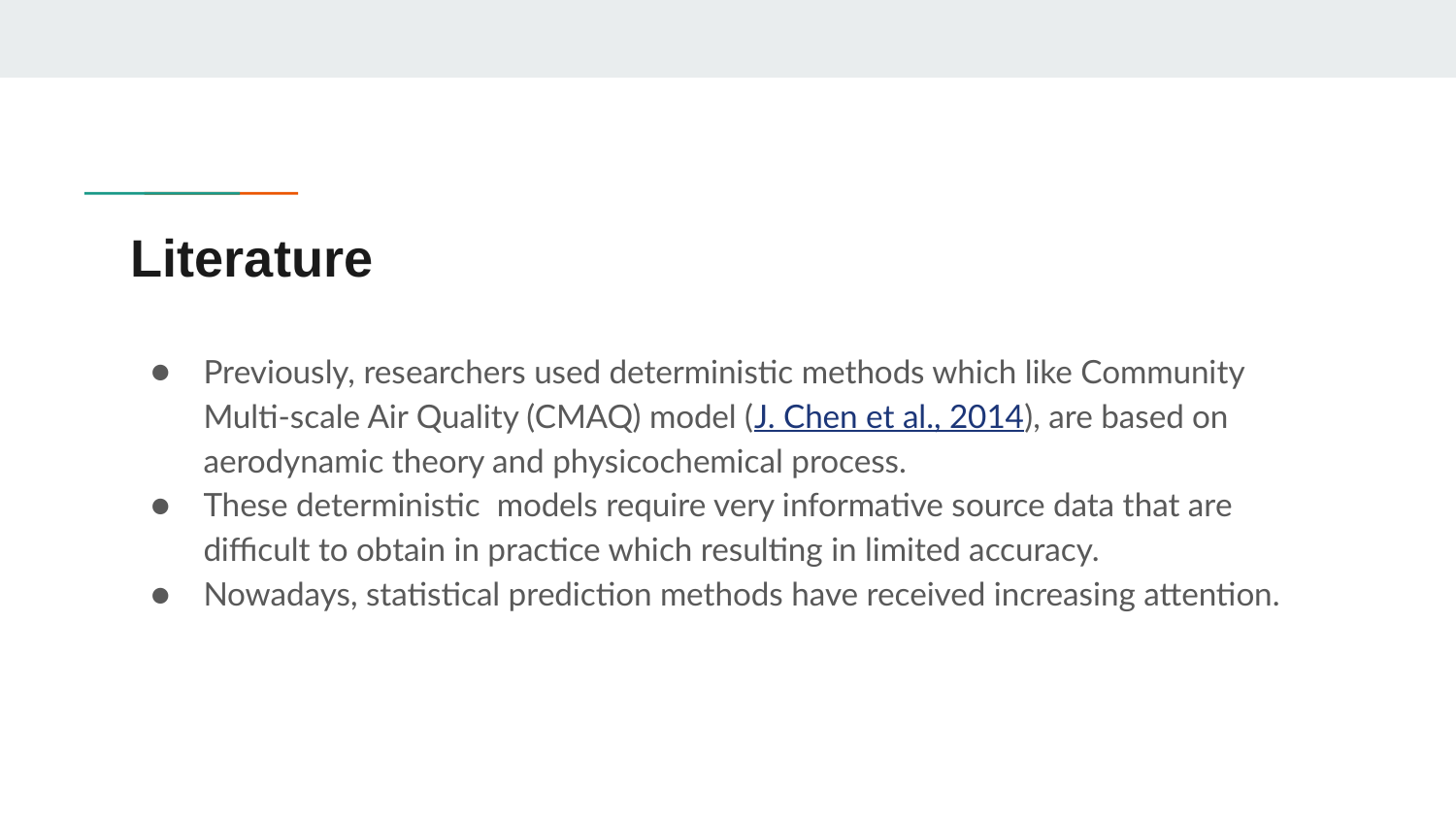

# Literature
Previously, researchers used deterministic methods which like Community Multi-scale Air Quality (CMAQ) model (J. Chen et al., 2014), are based on aerodynamic theory and physicochemical process.
These deterministic  models require very informative source data that are difficult to obtain in practice which resulting in limited accuracy.
Nowadays, statistical prediction methods have received increasing attention.